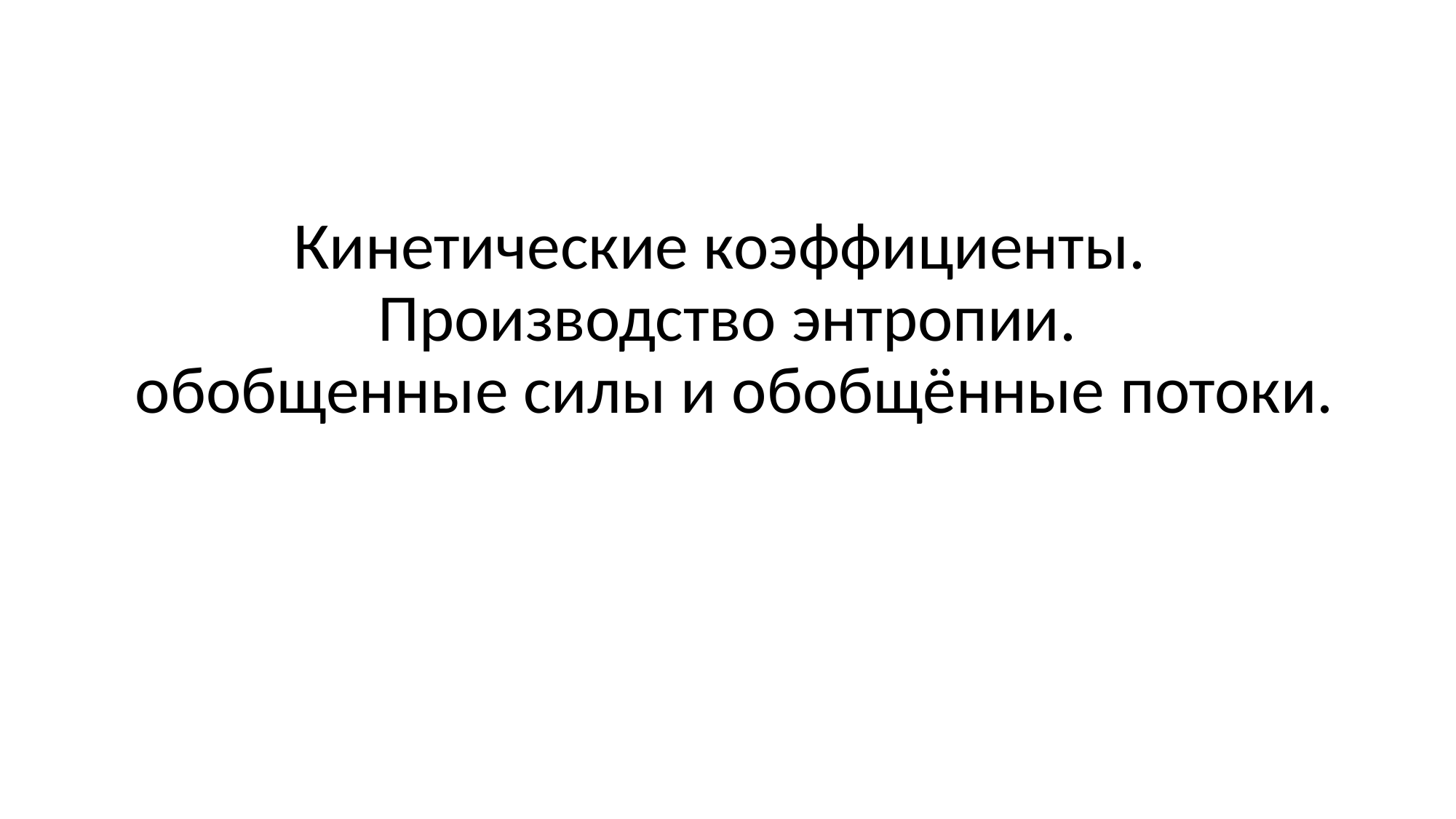

# Кинетические коэффициенты. Производство энтропии. обобщенные силы и обобщённые потоки.